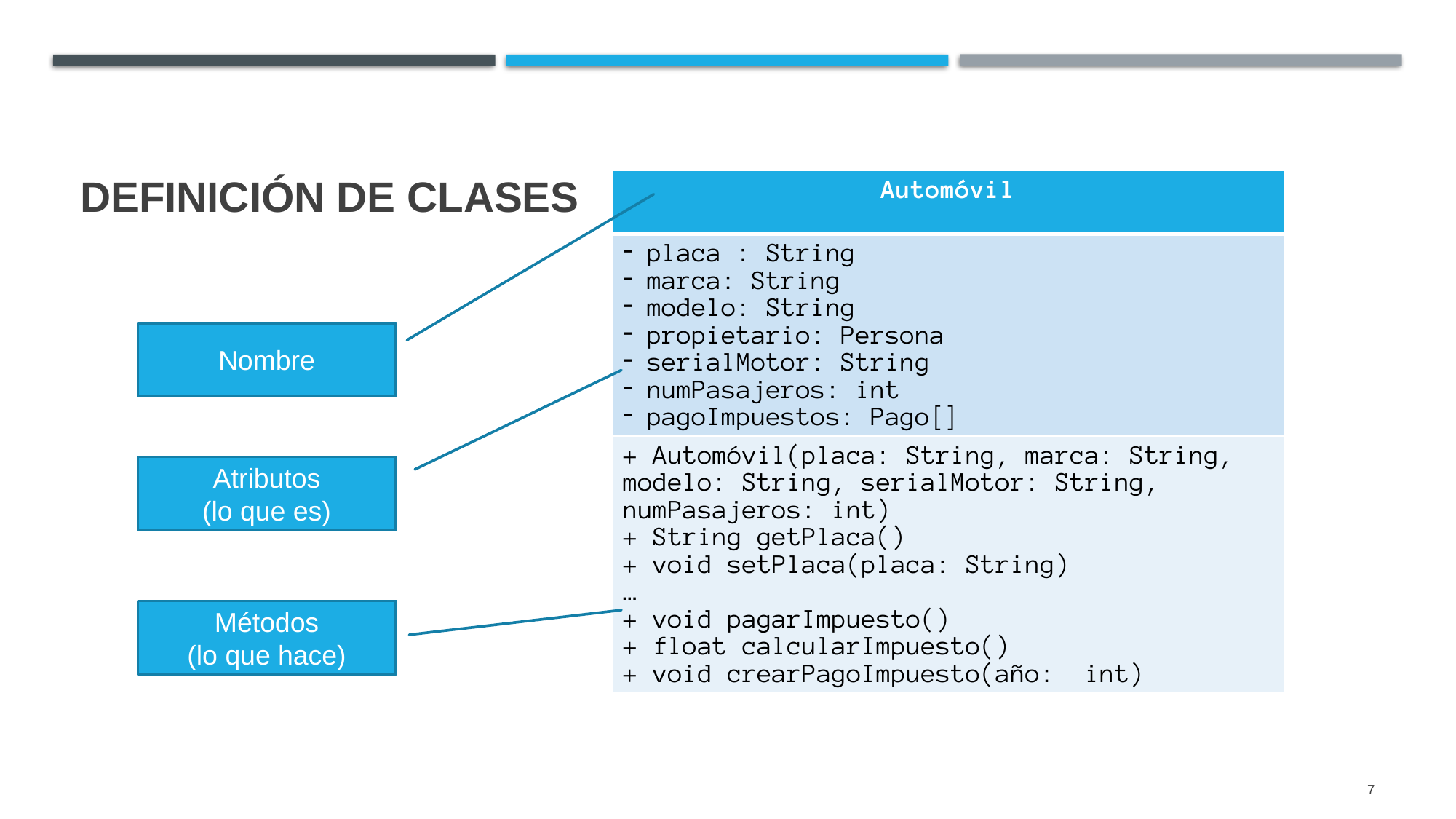

# Definición de Clases
| Automóvil |
| --- |
| placa : String marca: String modelo: String propietario: Persona serialMotor: String numPasajeros: int pagoImpuestos: Pago[] |
| + Automóvil(placa: String, marca: String, modelo: String, serialMotor: String, numPasajeros: int) + String getPlaca() + void setPlaca(placa: String) … + void pagarImpuesto() + float calcularImpuesto() + void crearPagoImpuesto(año: int) |
Nombre
Atributos
(lo que es)
Métodos
(lo que hace)
7